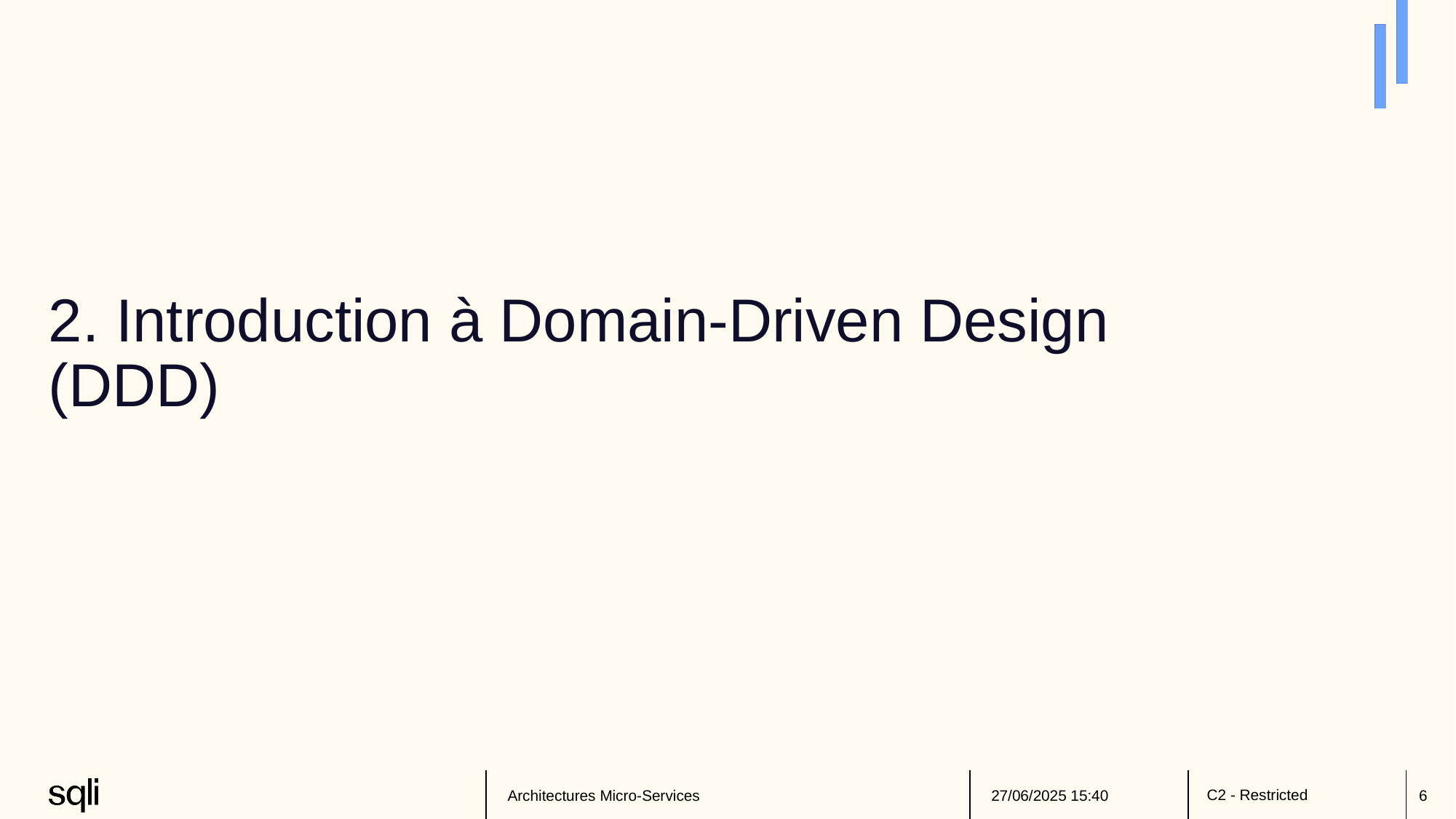

# 2. Introduction à Domain-Driven Design (DDD)
Architectures Micro-Services
27/06/2025 15:40
6